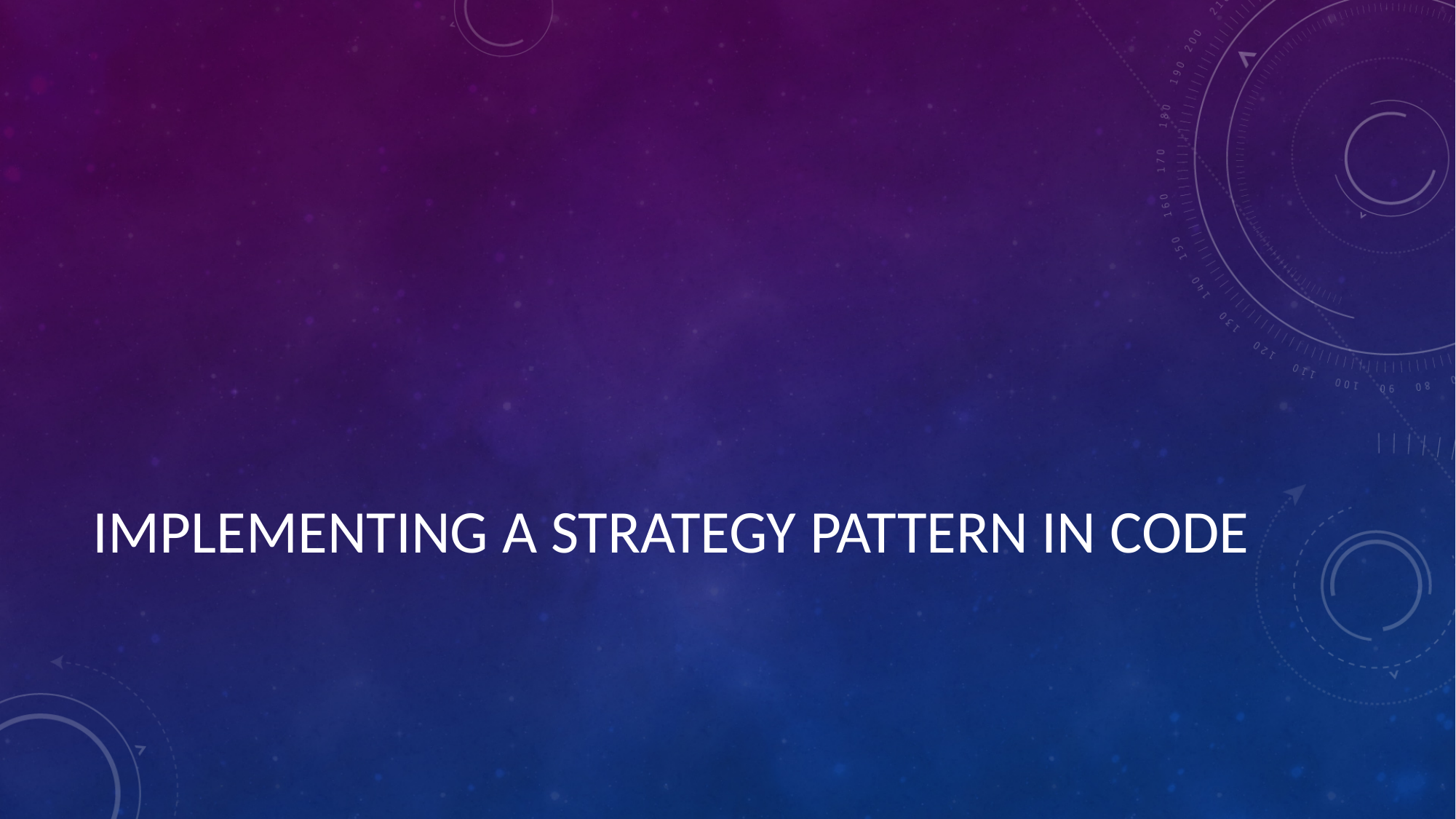

# Implementing a Strategy Pattern in Code